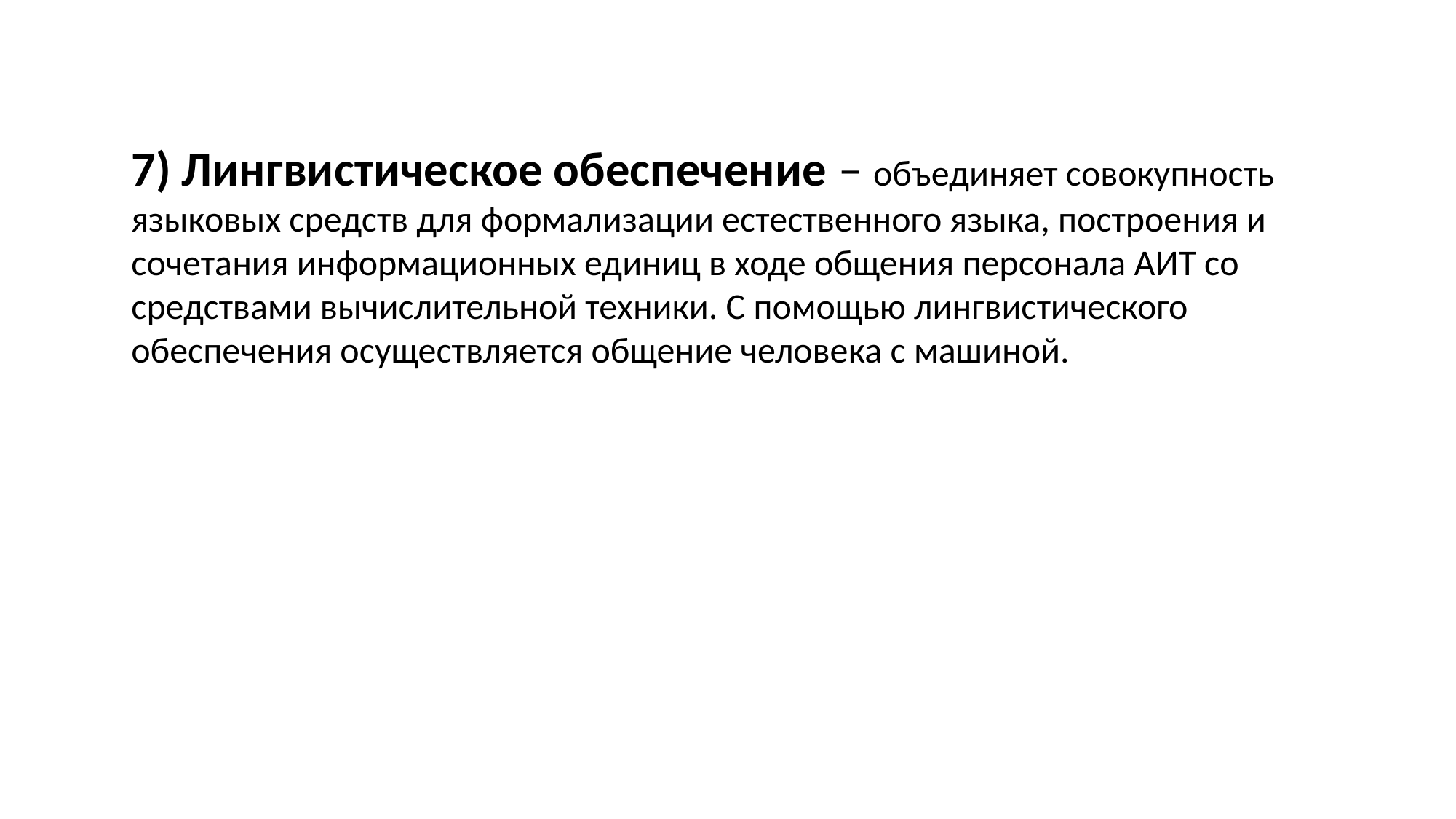

7) Лингвистическое обеспечение – объединяет совокупность языковых средств для формализации естественного языка, построения и сочетания информационных единиц в ходе общения персонала АИТ со средствами вычислительной техники. С помощью лингвистического обеспечения осуществляется общение человека с машиной.